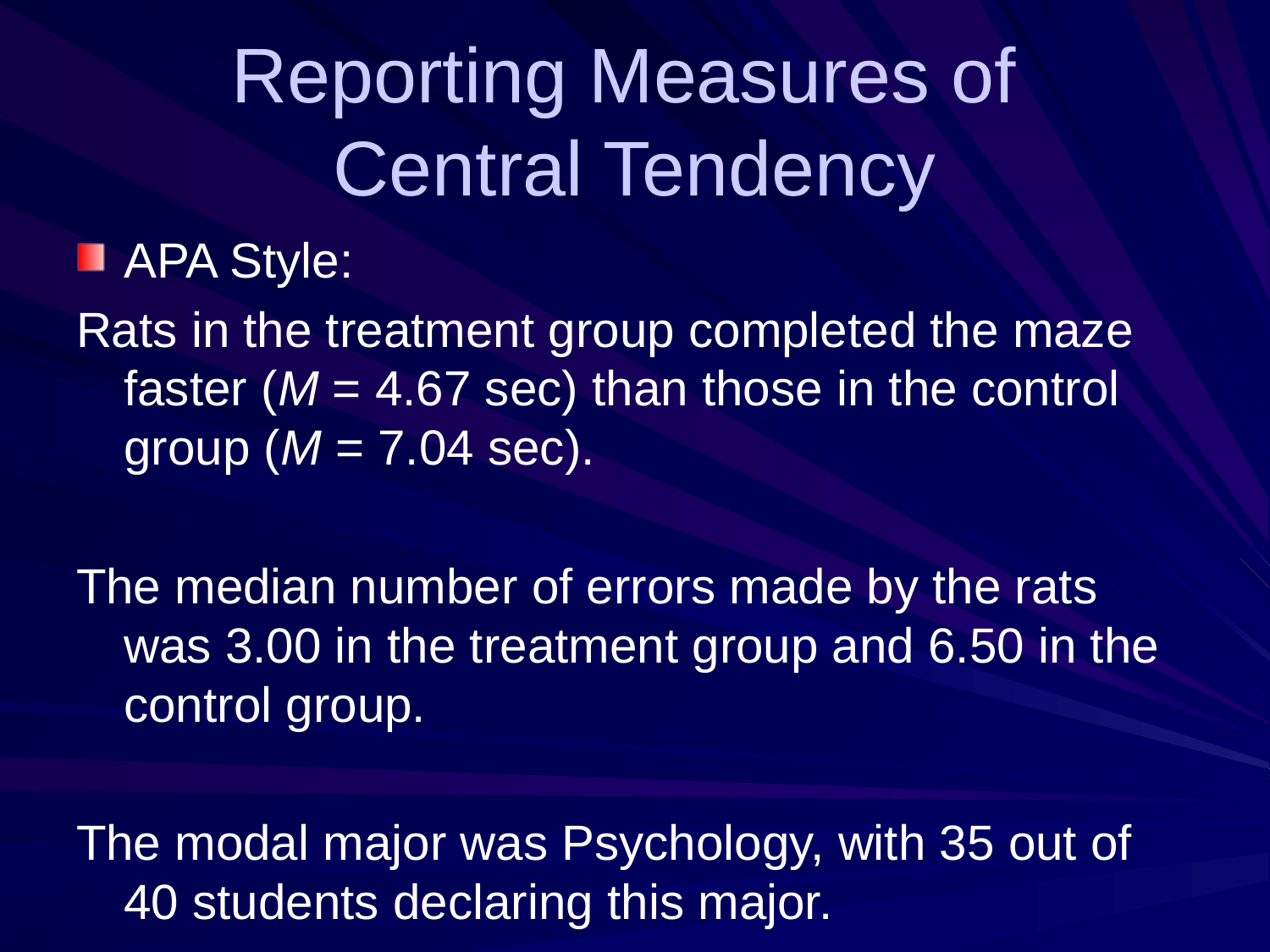

# Reporting Measures of Central Tendency
APA Style:
Rats in the treatment group completed the maze faster (M = 4.67 sec) than those in the control group (M = 7.04 sec).

The median number of errors made by the rats was 3.00 in the treatment group and 6.50 in the control group.

The modal major was Psychology, with 35 out of 40 students declaring this major.